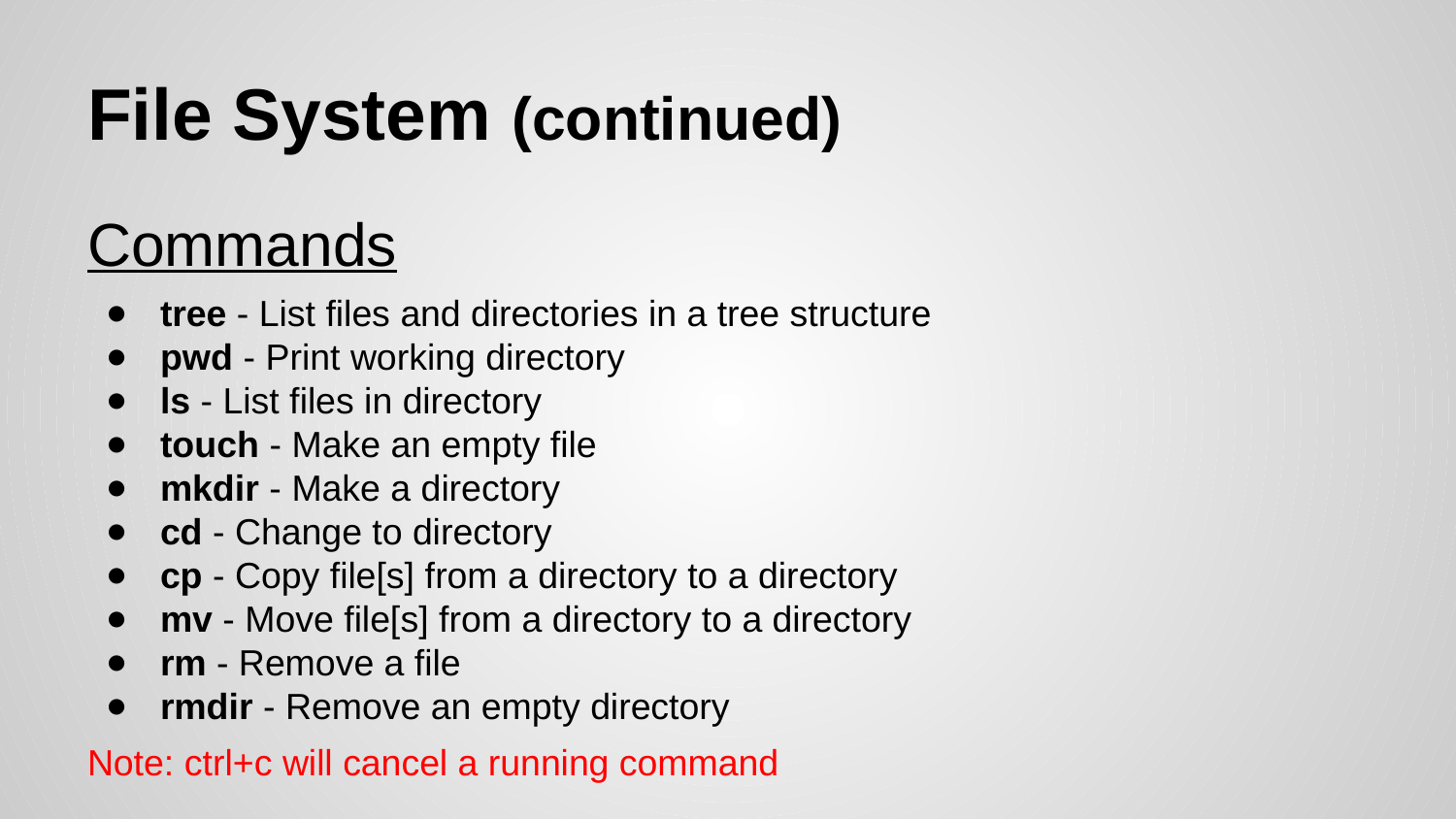

# File System (continued)
Commands
tree - List files and directories in a tree structure
pwd - Print working directory
ls - List files in directory
touch - Make an empty file
mkdir - Make a directory
cd - Change to directory
cp - Copy file[s] from a directory to a directory
mv - Move file[s] from a directory to a directory
rm - Remove a file
rmdir - Remove an empty directory
Note: ctrl+c will cancel a running command